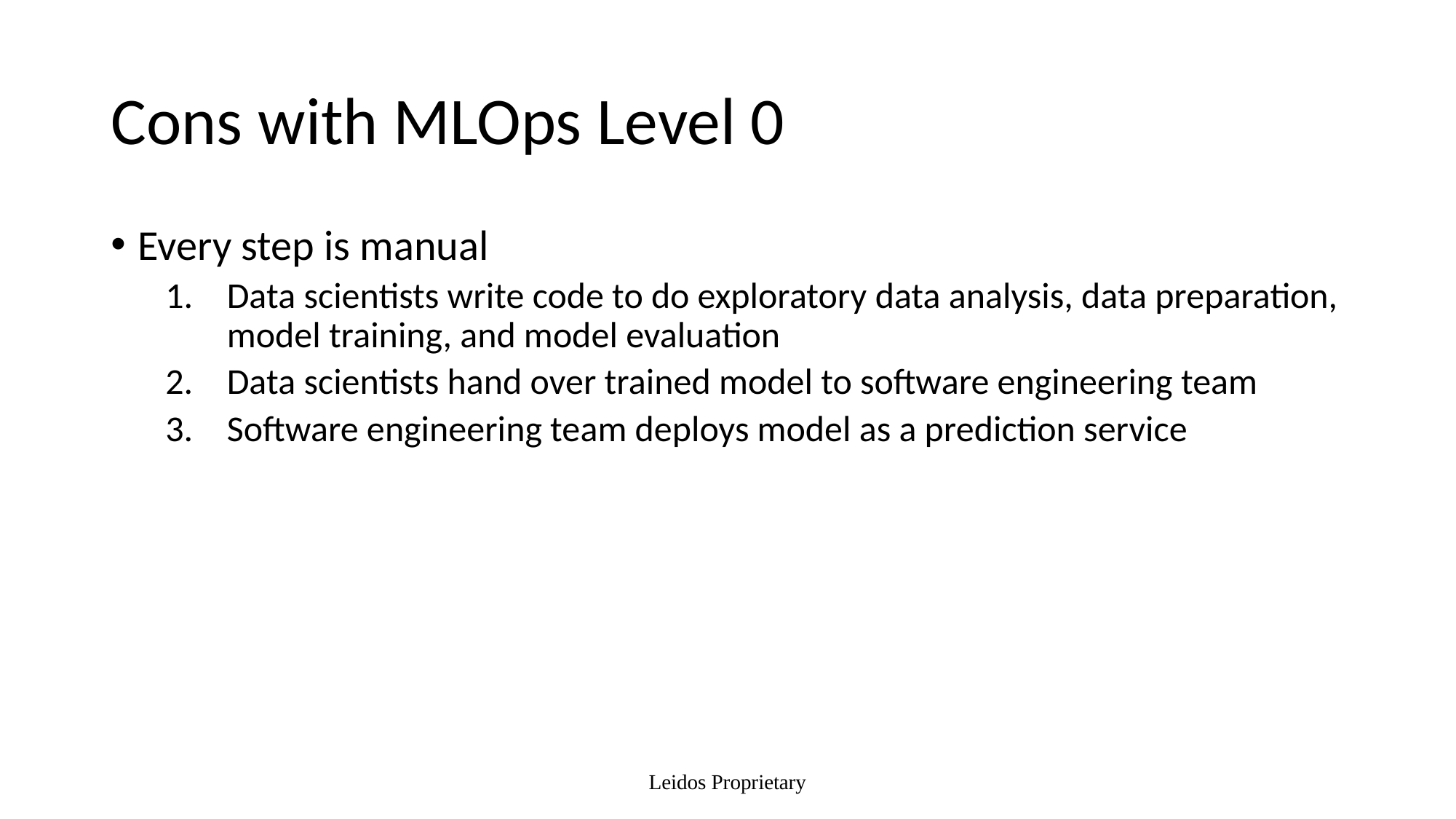

# Cons with MLOps Level 0
Every step is manual
Data scientists write code to do exploratory data analysis, data preparation, model training, and model evaluation
Data scientists hand over trained model to software engineering team
Software engineering team deploys model as a prediction service

Leidos Proprietary